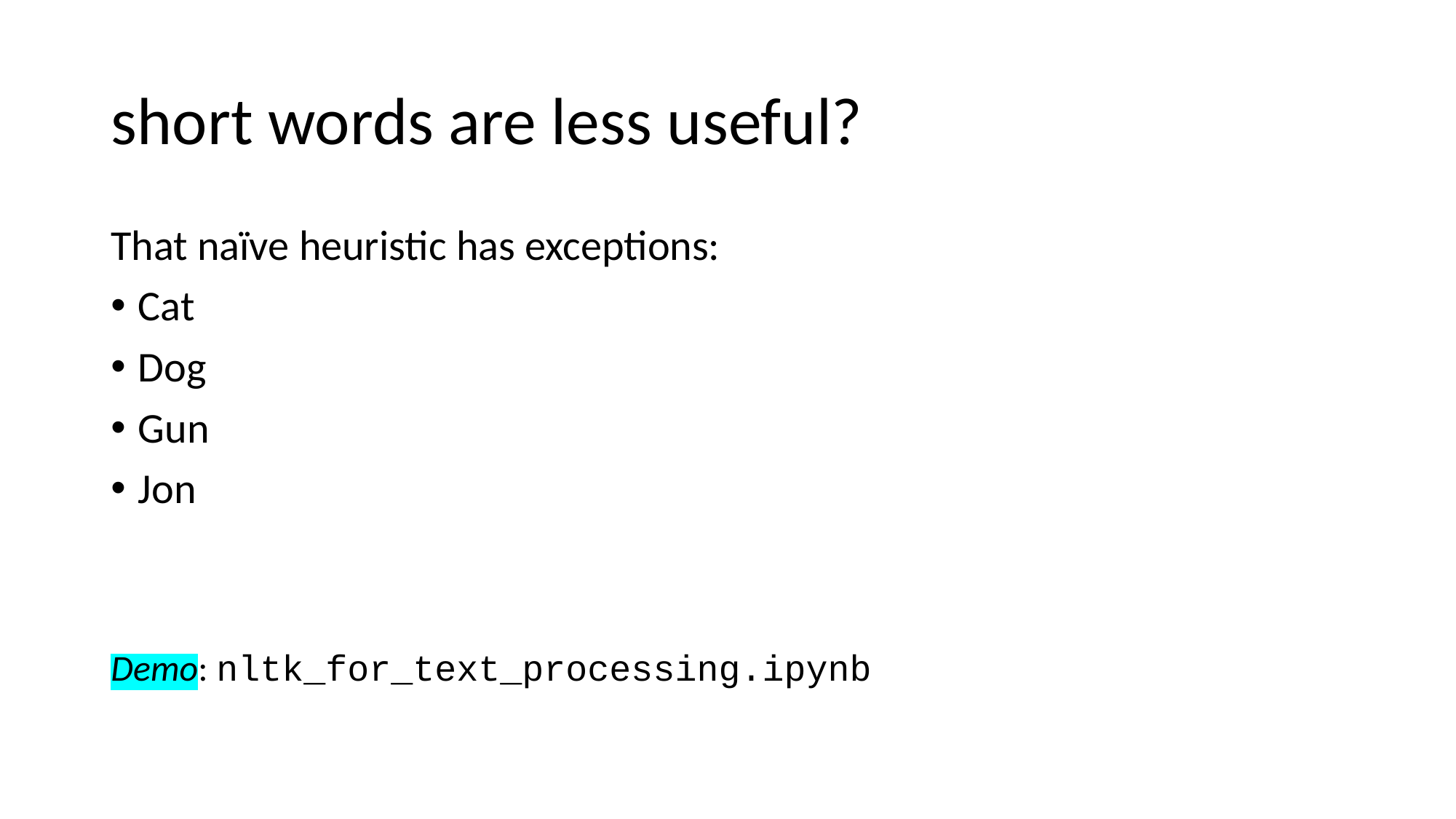

# short words are less useful?
That naïve heuristic has exceptions:
Cat
Dog
Gun
Jon

Demo: nltk_for_text_processing.ipynb